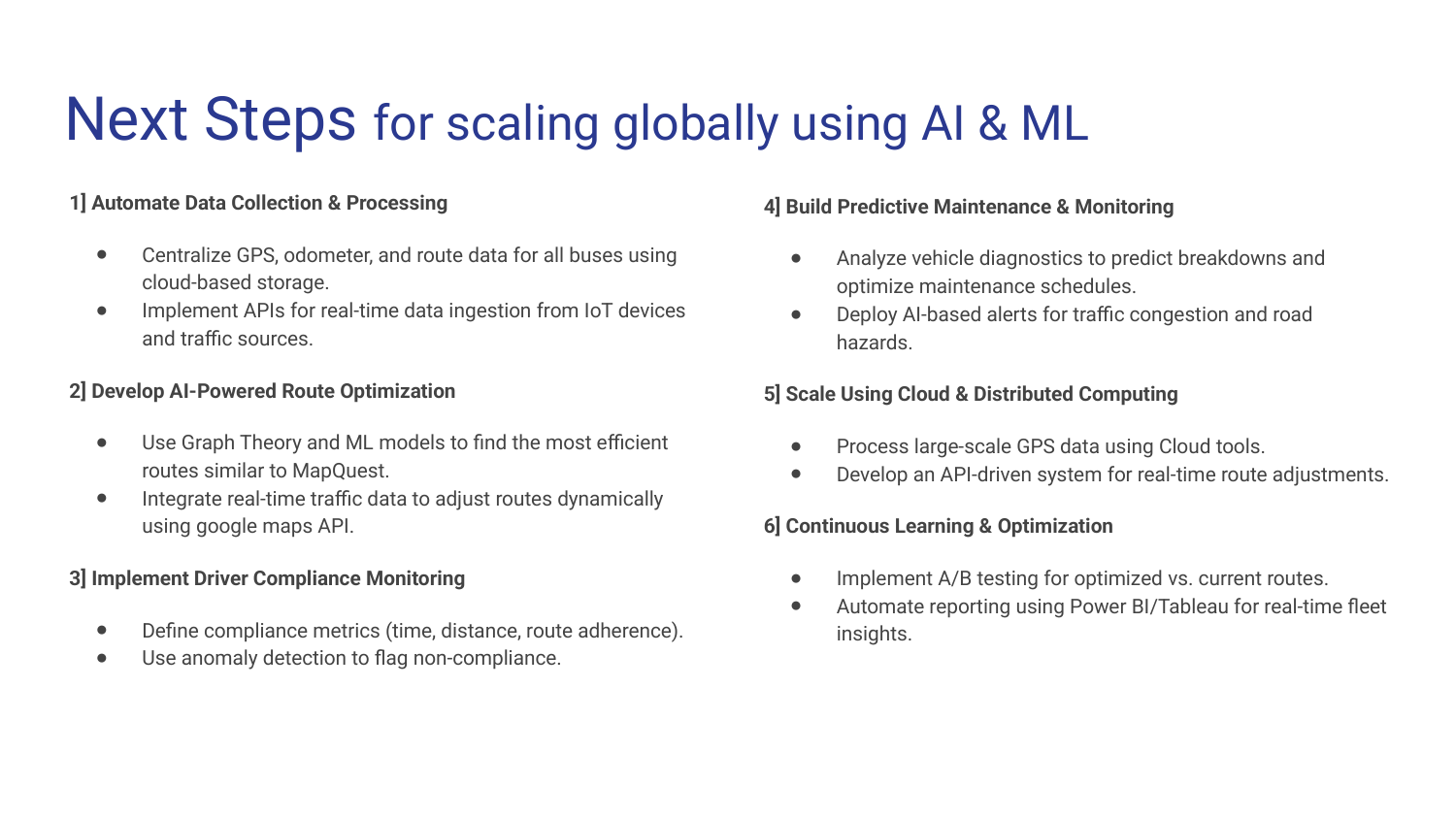

# Next Steps for scaling globally using AI & ML
1] Automate Data Collection & Processing
Centralize GPS, odometer, and route data for all buses using cloud-based storage.
Implement APIs for real-time data ingestion from IoT devices and traffic sources.
2] Develop AI-Powered Route Optimization
Use Graph Theory and ML models to find the most efficient routes similar to MapQuest.
Integrate real-time traffic data to adjust routes dynamically using google maps API.
3] Implement Driver Compliance Monitoring
Define compliance metrics (time, distance, route adherence).
Use anomaly detection to flag non-compliance.
4] Build Predictive Maintenance & Monitoring
Analyze vehicle diagnostics to predict breakdowns and optimize maintenance schedules.
Deploy AI-based alerts for traffic congestion and road hazards.
5] Scale Using Cloud & Distributed Computing
Process large-scale GPS data using Cloud tools.
Develop an API-driven system for real-time route adjustments.
6] Continuous Learning & Optimization
Implement A/B testing for optimized vs. current routes.
Automate reporting using Power BI/Tableau for real-time fleet insights.